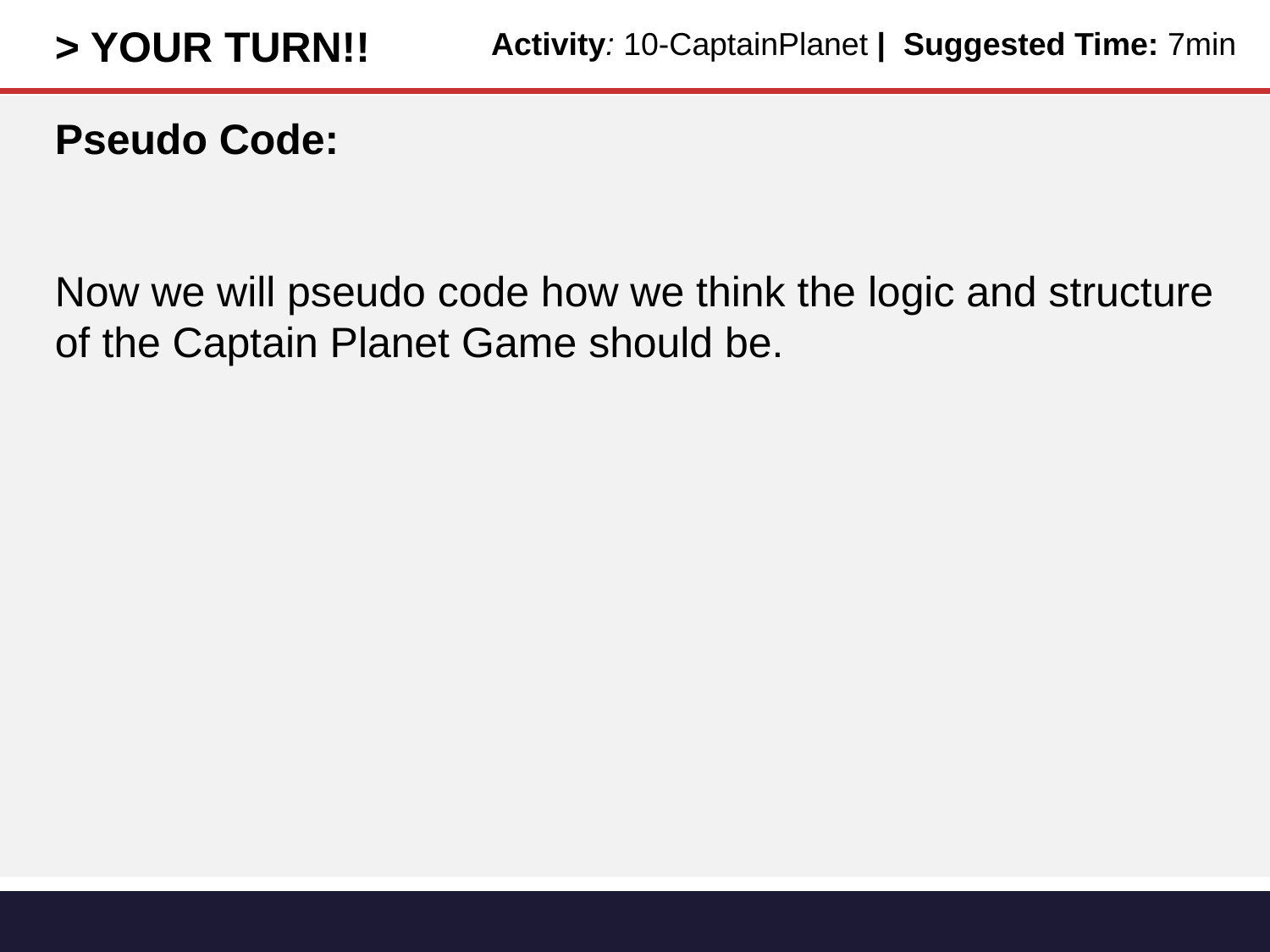

> YOUR TURN!!
Activity: 10-CaptainPlanet |  Suggested Time: 7min

Pseudo Code:

Now we will pseudo code how we think the logic and structure of the Captain Planet Game should be.